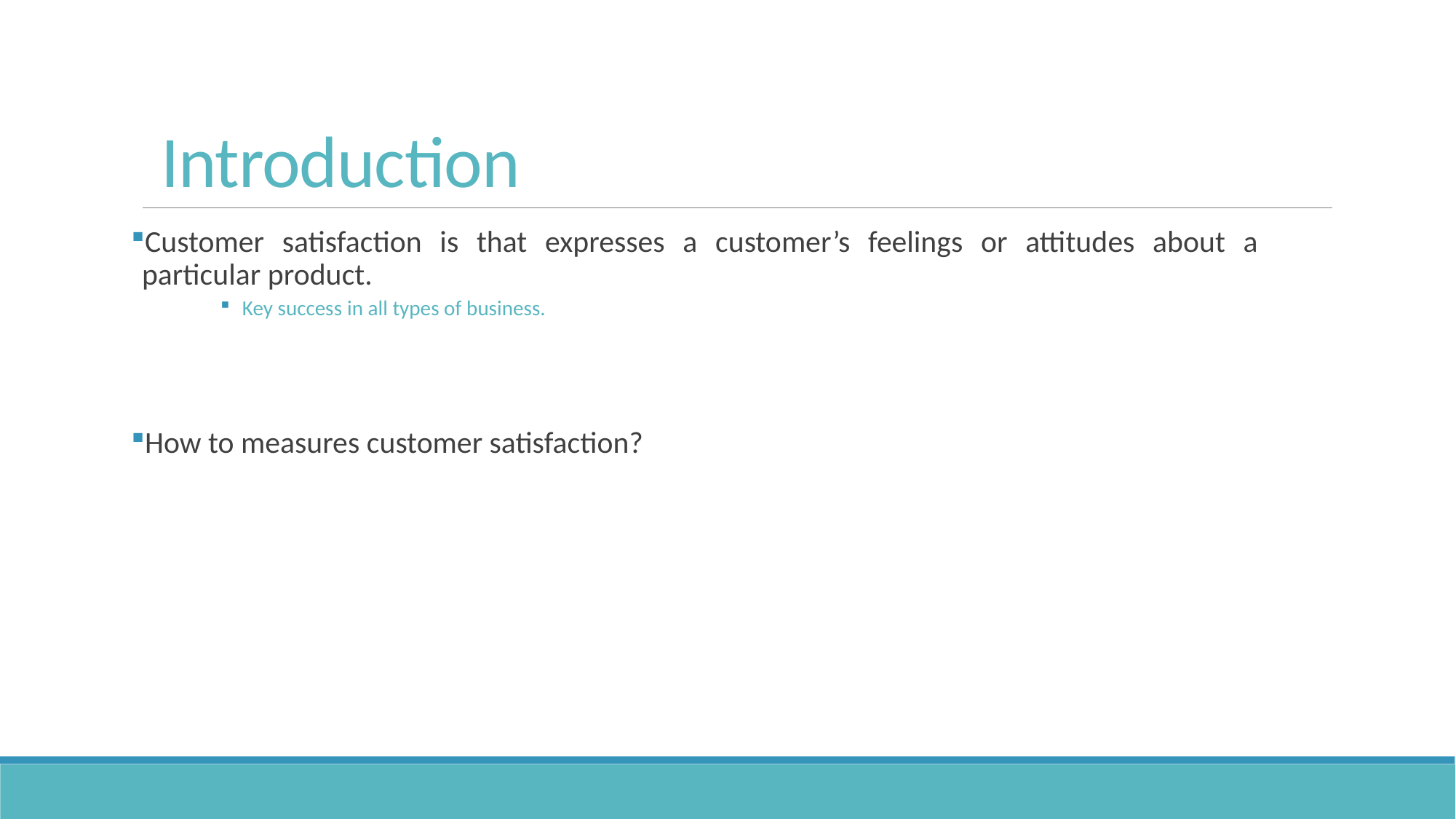

# Introduction
Customer satisfaction is that expresses a customer’s feelings or attitudes about a particular product.
Key success in all types of business.

How to measures customer satisfaction?